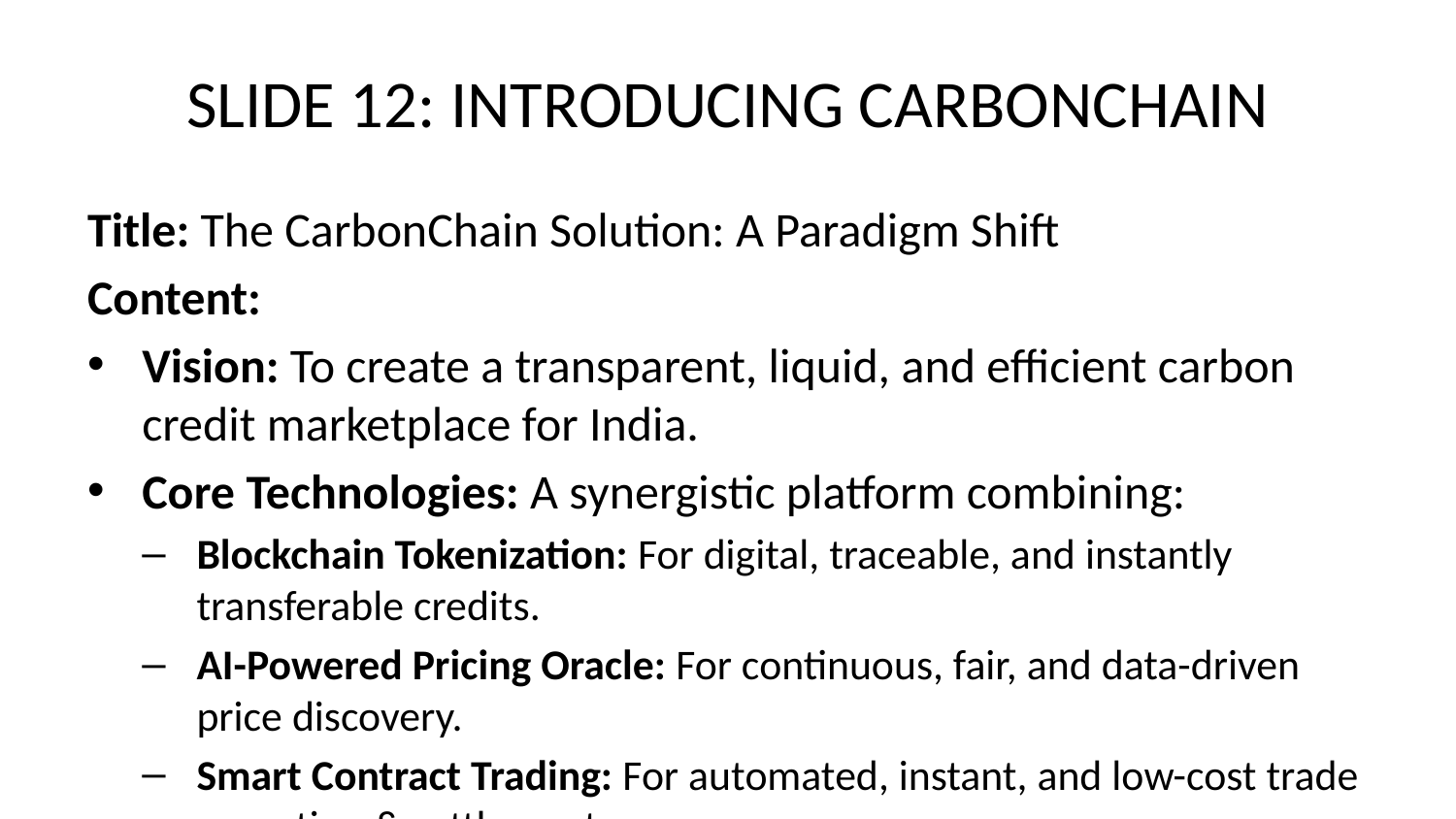

# SLIDE 12: INTRODUCING CARBONCHAIN
Title: The CarbonChain Solution: A Paradigm Shift
Content:
Vision: To create a transparent, liquid, and efficient carbon credit marketplace for India.
Core Technologies: A synergistic platform combining:
Blockchain Tokenization: For digital, traceable, and instantly transferable credits.
AI-Powered Pricing Oracle: For continuous, fair, and data-driven price discovery.
Smart Contract Trading: For automated, instant, and low-cost trade execution & settlement.
Enhanced Digital MRV: Streamlining verification using IoT, satellite data, and AI.
Visual Cue: A central CarbonChain logo/icon with spokes connecting to icons for Blockchain, AI, Smart Contracts, and Digital MRV, signifying integration.
Speaker Notes: CarbonChain is not just an incremental improvement; it's a fundamental redesign of how carbon credits are created, traded, and managed, leveraging cutting-edge technologies.